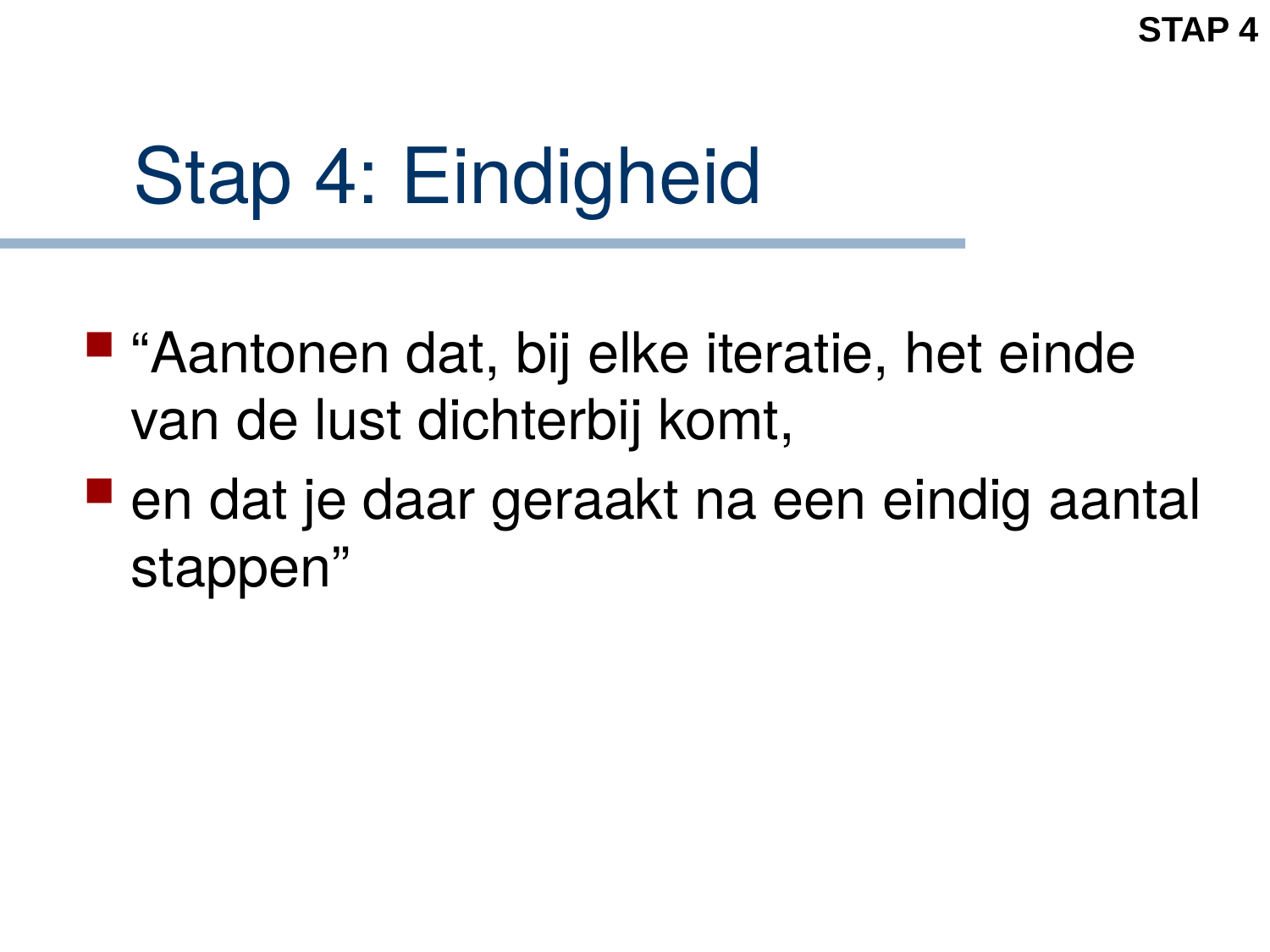

STAP 4
# Stap 4: Eindigheid

“Aantonen dat, bij elke iteratie, het einde van de lust dichterbij komt,
en dat je daar geraakt na een eindig aantal stappen”